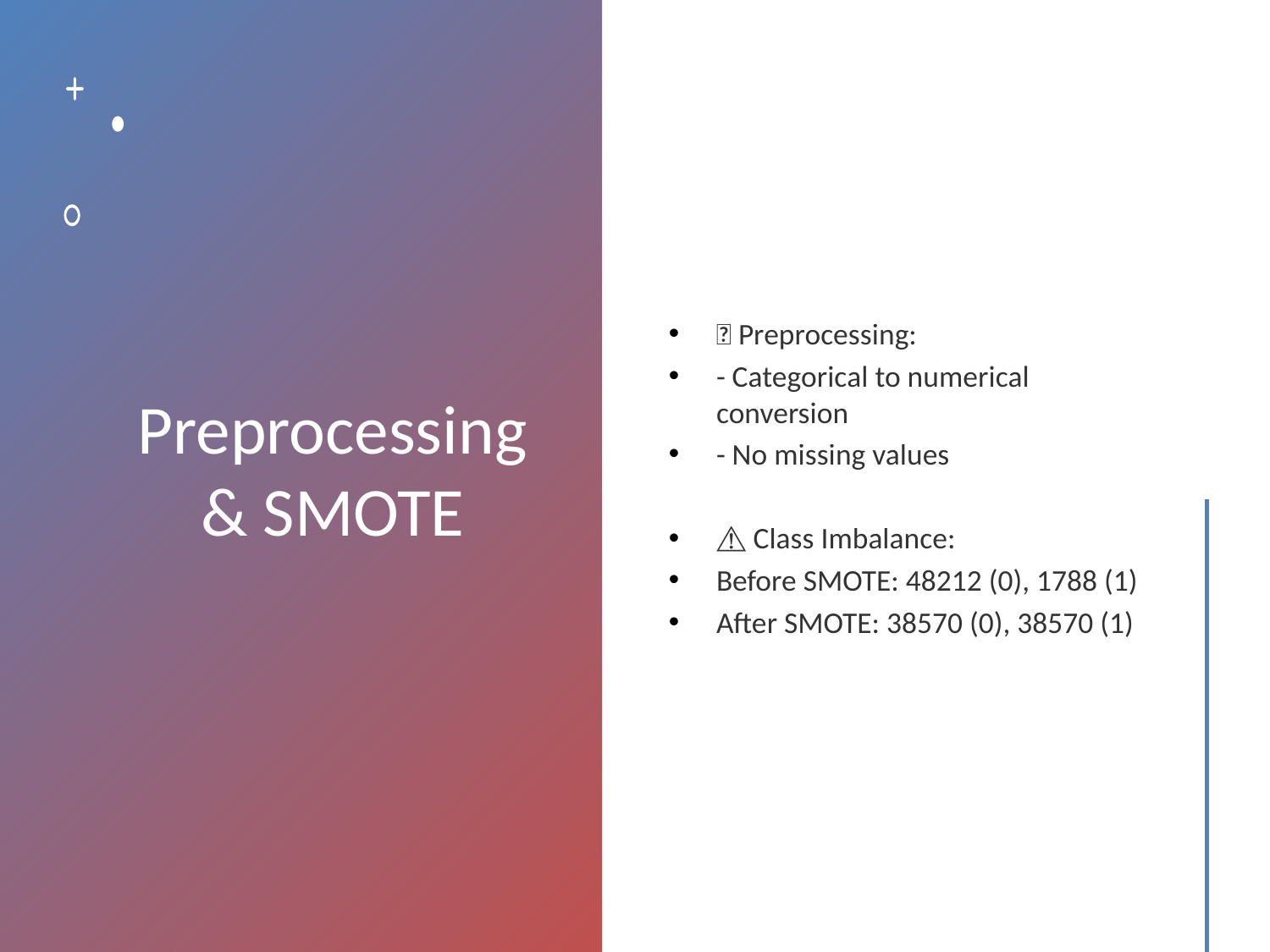

# Preprocessing & SMOTE
🧹 Preprocessing:
- Categorical to numerical conversion
- No missing values

⚠️ Class Imbalance:
Before SMOTE: 48212 (0), 1788 (1)
After SMOTE: 38570 (0), 38570 (1)